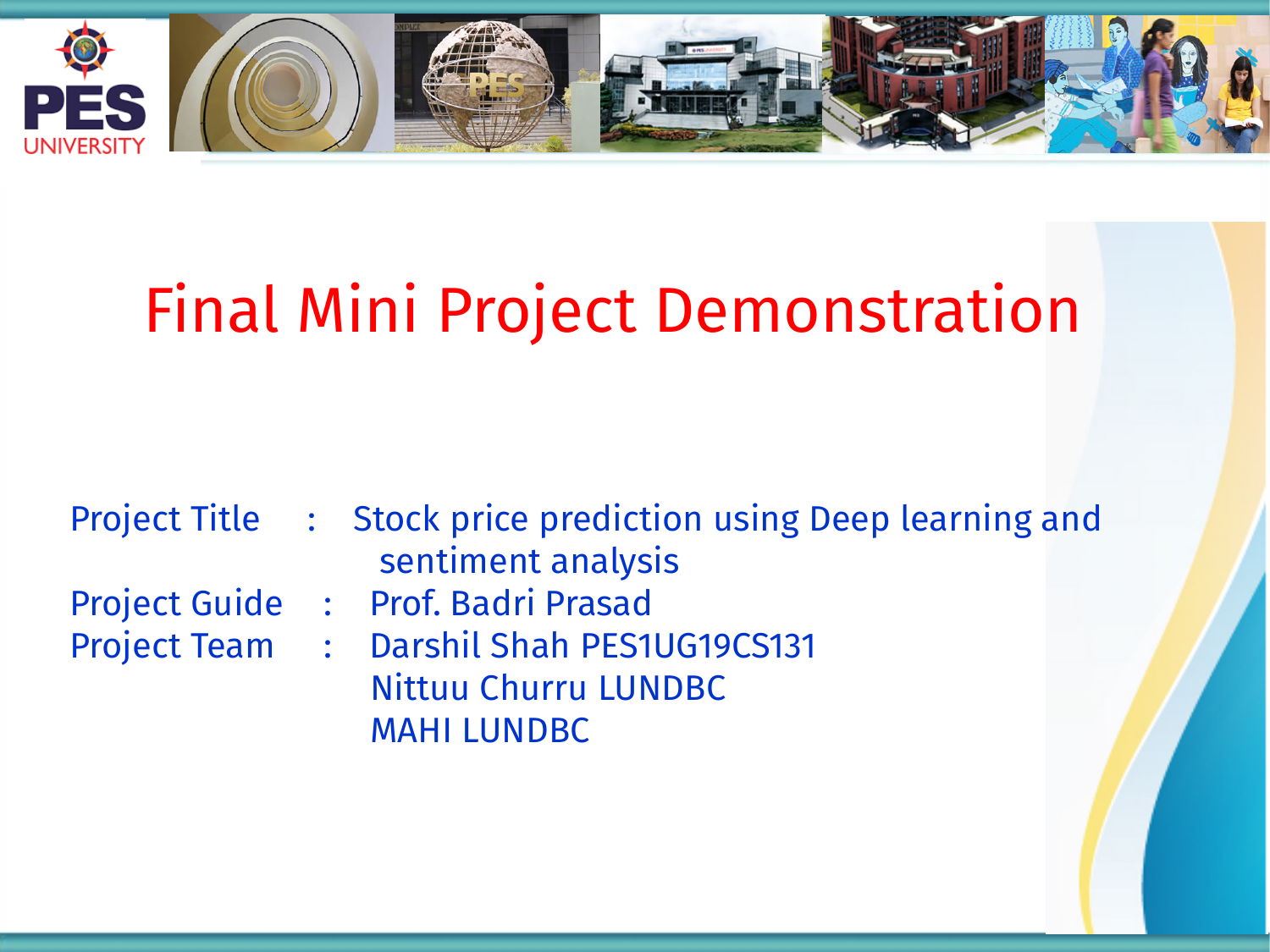

Final Mini Project Demonstration

Project Title     :    Stock price prediction using Deep learning and 			      sentiment analysis
Project Guide	:    Prof. Badri Prasad
Project Team 	:    Darshil Shah PES1UG19CS131
		     Nittuu Churru LUNDBC
	 	     MAHI LUNDBC